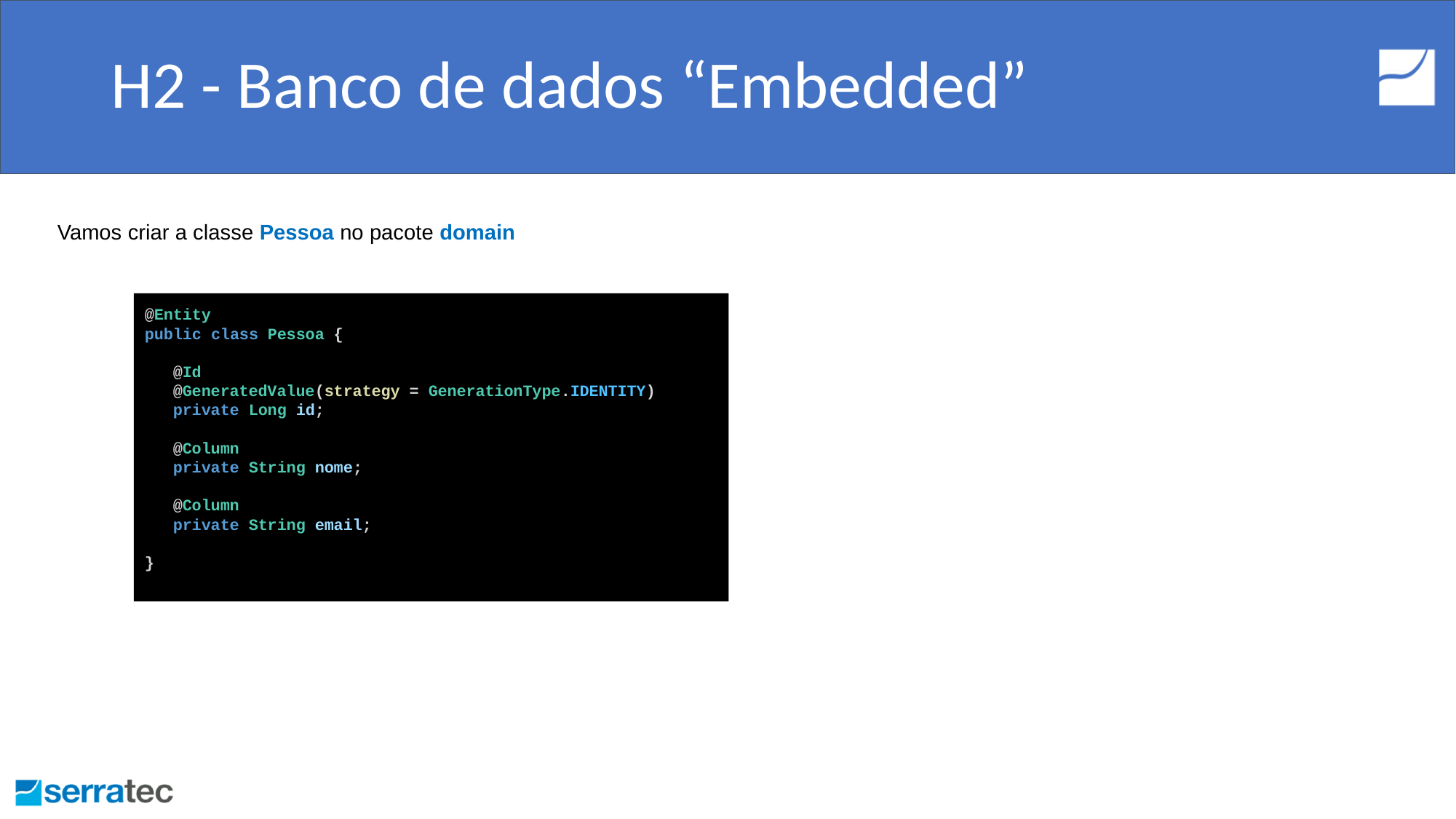

# H2 - Banco de dados “Embedded”
Vamos criar a classe Pessoa no pacote domain
@Entity
public class Pessoa {

   @Id
   @GeneratedValue(strategy = GenerationType.IDENTITY)
   private Long id;

   @Column
   private String nome;

   @Column
   private String email;

}